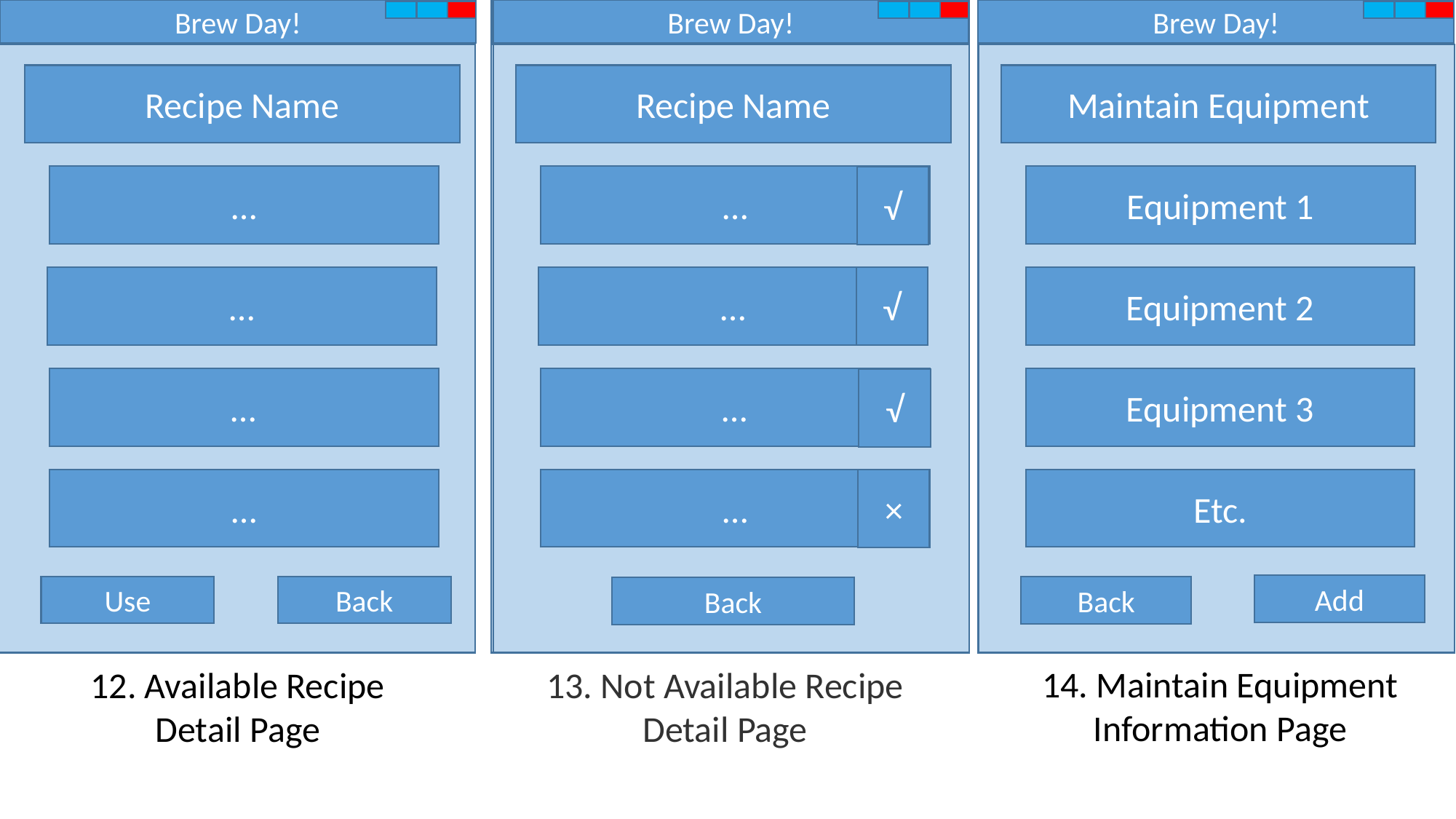

Brew Day!
Brew Day!
Brew Day!
Brew Day!

Main Page
Recipe Name
Main Page
Recipe Name
Maintain Equipment
Recipe 1
…
Recipe 1
…
Equipment 1
√
√
Recipe 2
…
Recipe 2
…
Equipment 2
Recipe 3
…
Recipe 3
…
Equipment 3
√
Etc.
…
Etc.
…
Etc.
×
Quit
Quit
Add
Use
Back
Add
Add
Back
Back
14. Maintain Equipment Information Page
12. Available Recipe Detail Page
13. Not Available Recipe Detail Page